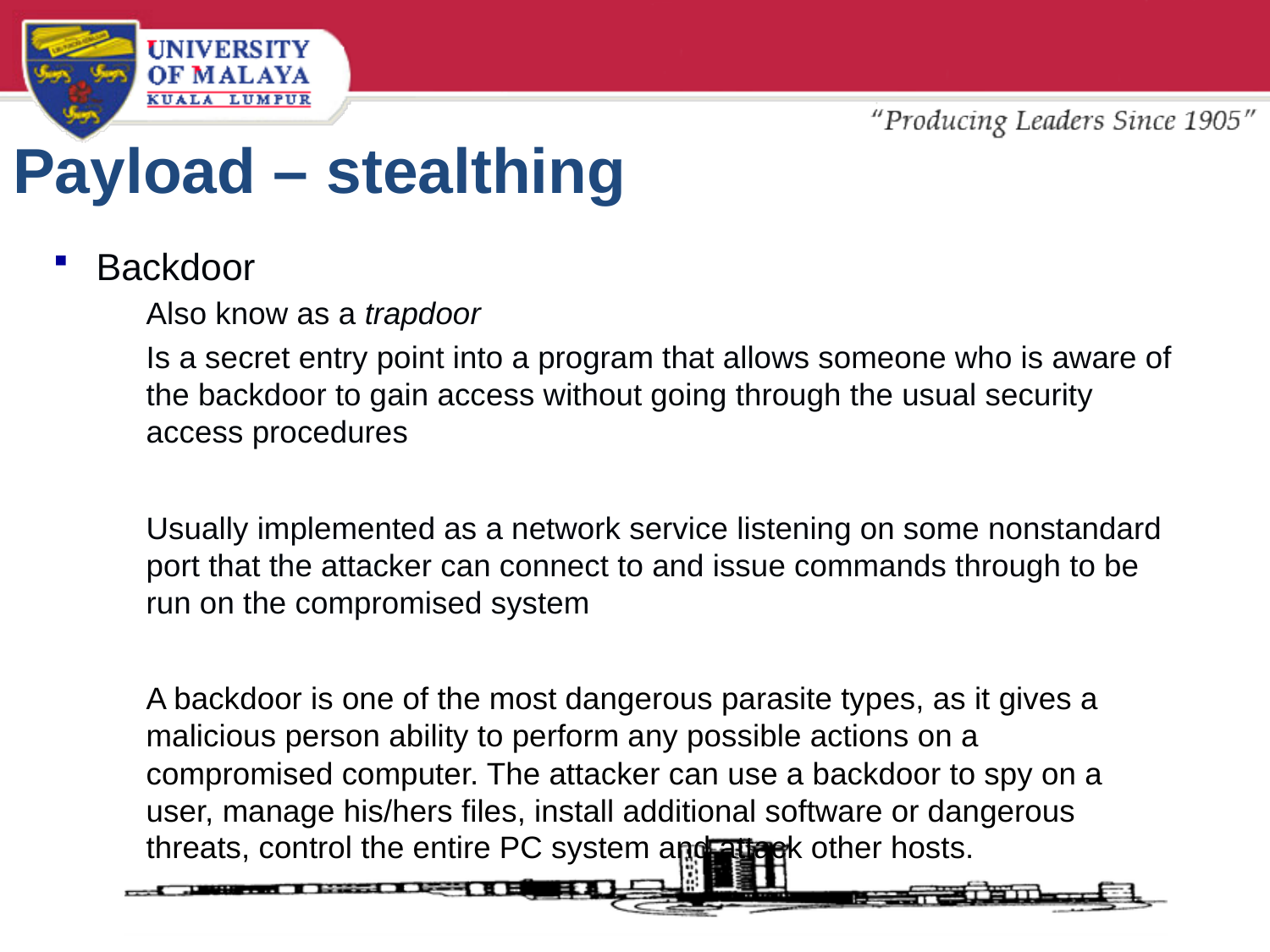

# Payload – stealthing
Backdoor
Also know as a trapdoor
Is a secret entry point into a program that allows someone who is aware of the backdoor to gain access without going through the usual security access procedures

Usually implemented as a network service listening on some nonstandard port that the attacker can connect to and issue commands through to be run on the compromised system

A backdoor is one of the most dangerous parasite types, as it gives a malicious person ability to perform any possible actions on a compromised computer. The attacker can use a backdoor to spy on a user, manage his/hers files, install additional software or dangerous threats, control the entire PC system and attack other hosts.